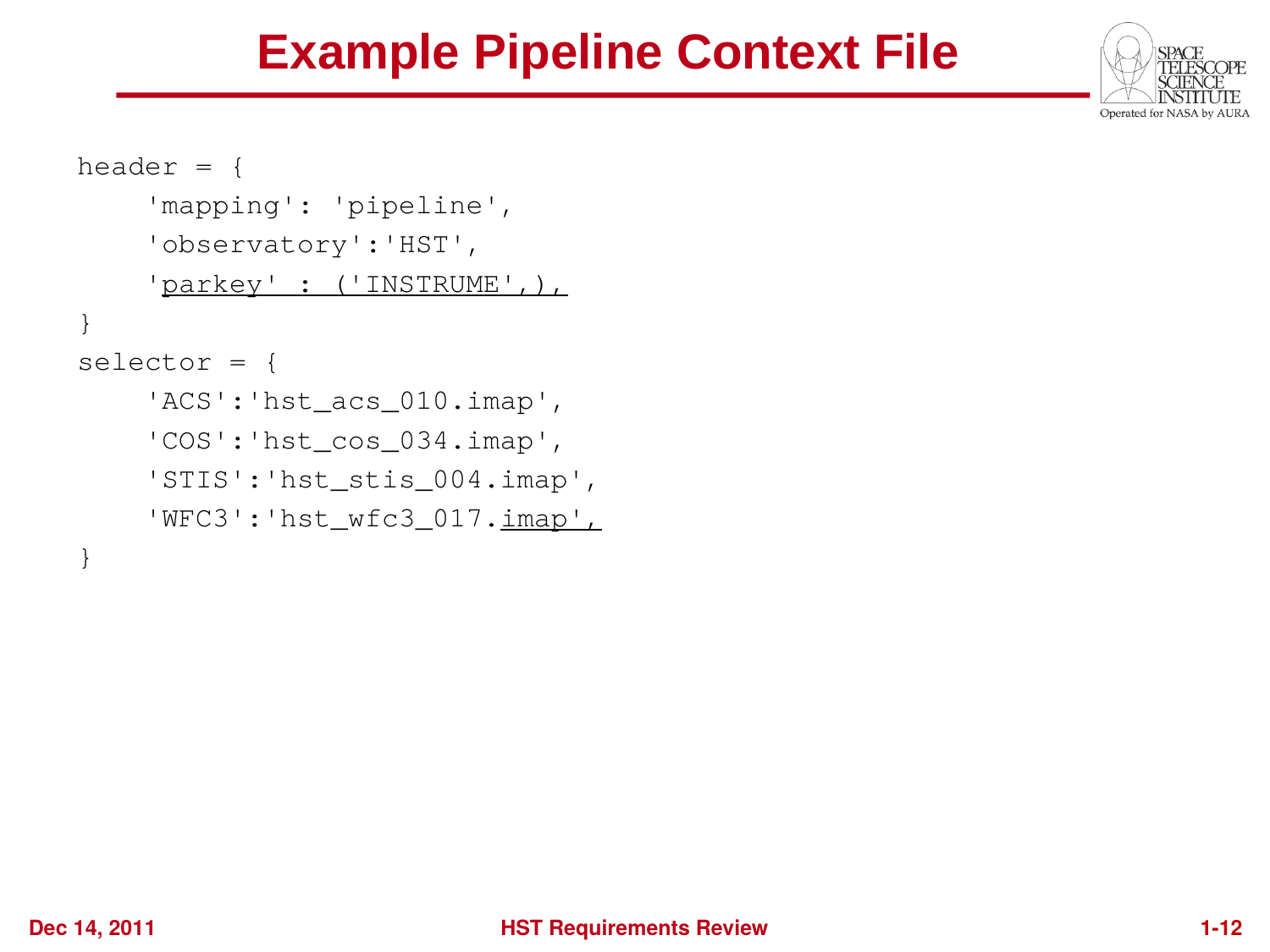

Example Pipeline Context File
header = {
    'mapping': 'pipeline',
    'observatory':'HST',
    'parkey' : ('INSTRUME',),
}
selector = {
    'ACS':'hst_acs_010.imap',
    'COS':'hst_cos_034.imap',
    'STIS':'hst_stis_004.imap',
    'WFC3':'hst_wfc3_017.imap',
}
1-12

Dec 14, 2011
HST Requirements Review